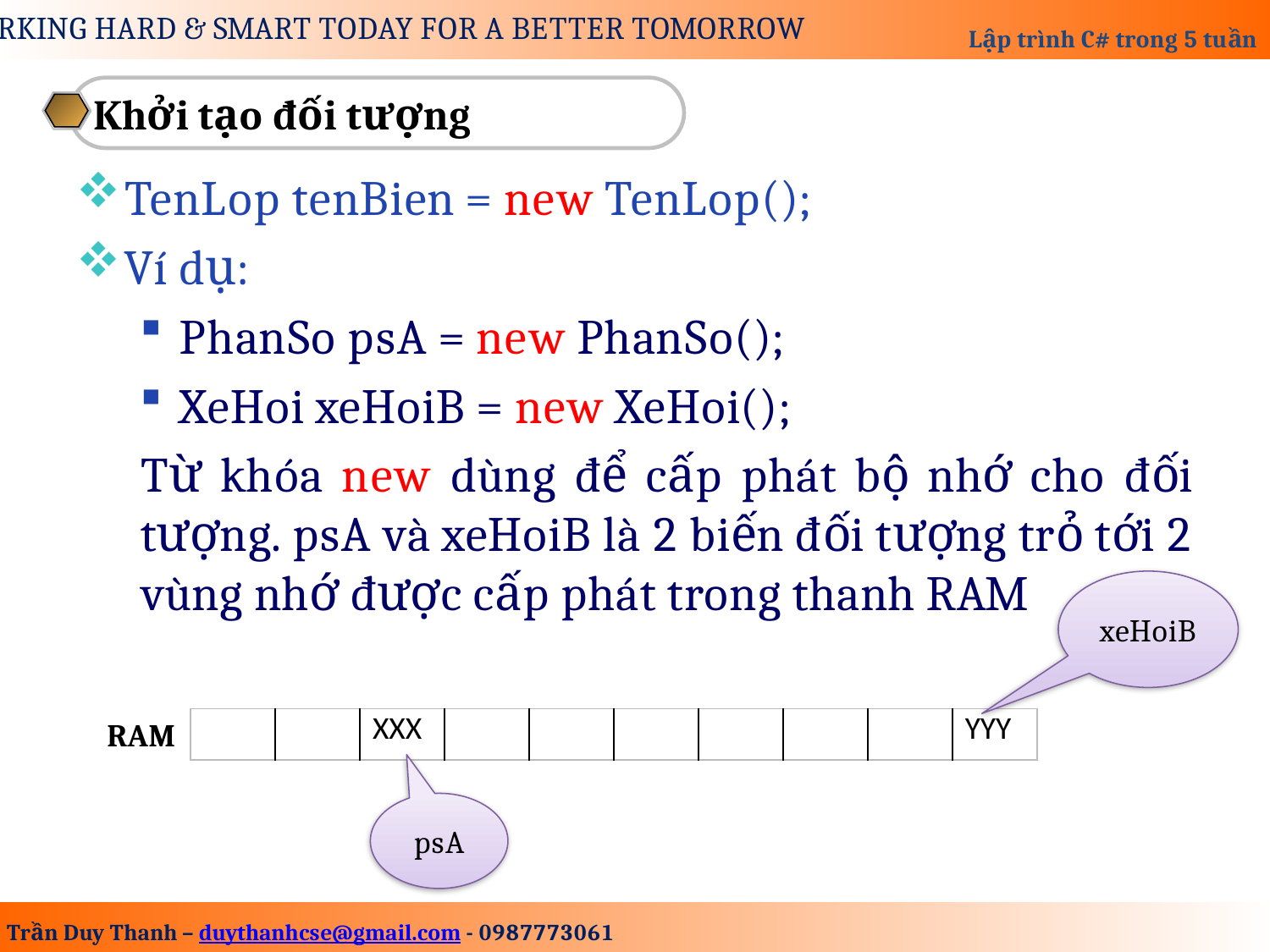

Khởi tạo đối tượng

TenLop tenBien = new TenLop();
Ví dụ:
PhanSo psA = new PhanSo();
XeHoi xeHoiB = new XeHoi();
Từ khóa new dùng để cấp phát bộ nhớ cho đối tượng. psA và xeHoiB là 2 biến đối tượng trỏ tới 2 vùng nhớ được cấp phát trong thanh RAM
xeHoiB
RAM
|  |  | XXX |  |  |  |  |  |  | YYY |
| --- | --- | --- | --- | --- | --- | --- | --- | --- | --- |
psA